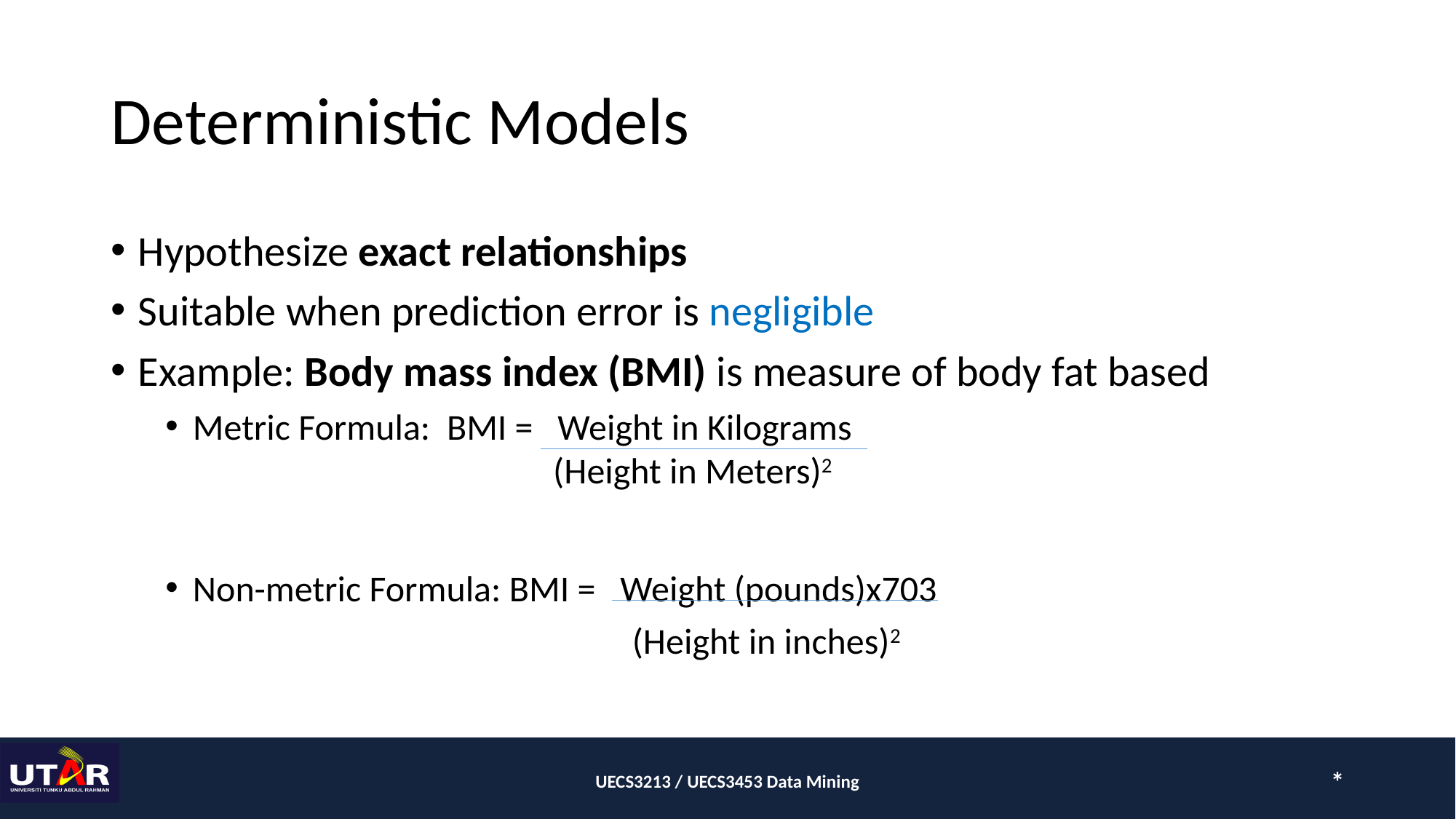

# Deterministic Models
Hypothesize exact relationships
Suitable when prediction error is negligible
Example: Body mass index (BMI) is measure of body fat based
Metric Formula:  BMI =   Weight in Kilograms
                                            (Height in Meters)2

Non-metric Formula: BMI =   Weight (pounds)x703
                                                         (Height in inches)2

UECS3213 / UECS3453 Data Mining
*